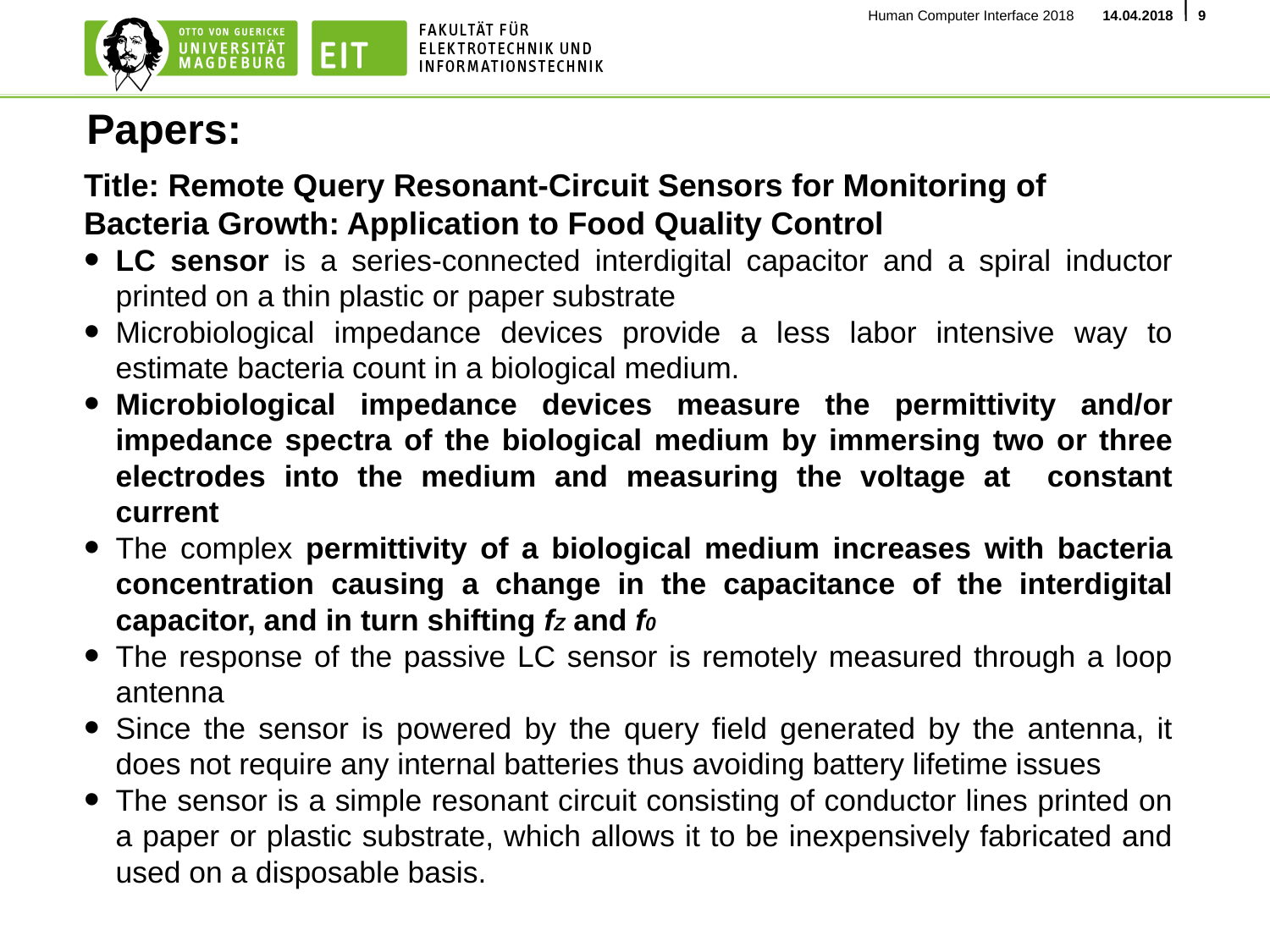

# Papers:
Title: Remote Query Resonant-Circuit Sensors for Monitoring of Bacteria Growth: Application to Food Quality Control
LC sensor is a series-connected interdigital capacitor and a spiral inductor printed on a thin plastic or paper substrate
Microbiological impedance devices provide a less labor intensive way to estimate bacteria count in a biological medium.
Microbiological impedance devices measure the permittivity and/or impedance spectra of the biological medium by immersing two or three electrodes into the medium and measuring the voltage at  constant current
The complex permittivity of a biological medium increases with bacteria concentration causing a change in the capacitance of the interdigital capacitor, and in turn shifting fZ and f0
The response of the passive LC sensor is remotely measured through a loop antenna
Since the sensor is powered by the query field generated by the antenna, it does not require any internal batteries thus avoiding battery lifetime issues
The sensor is a simple resonant circuit consisting of conductor lines printed on a paper or plastic substrate, which allows it to be inexpensively fabricated and used on a disposable basis.